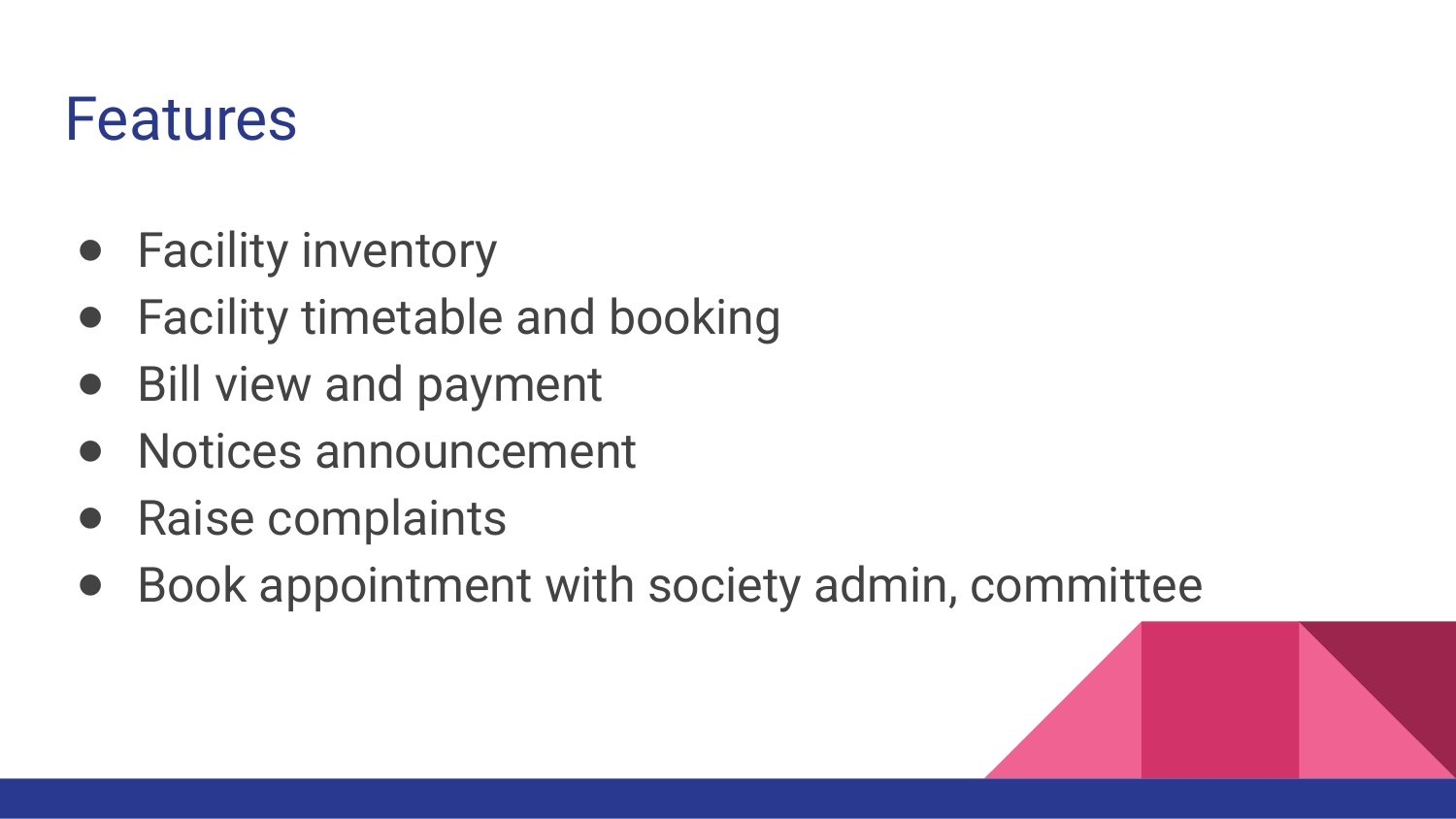

# Features
Facility inventory
Facility timetable and booking
Bill view and payment
Notices announcement
Raise complaints
Book appointment with society admin, committee